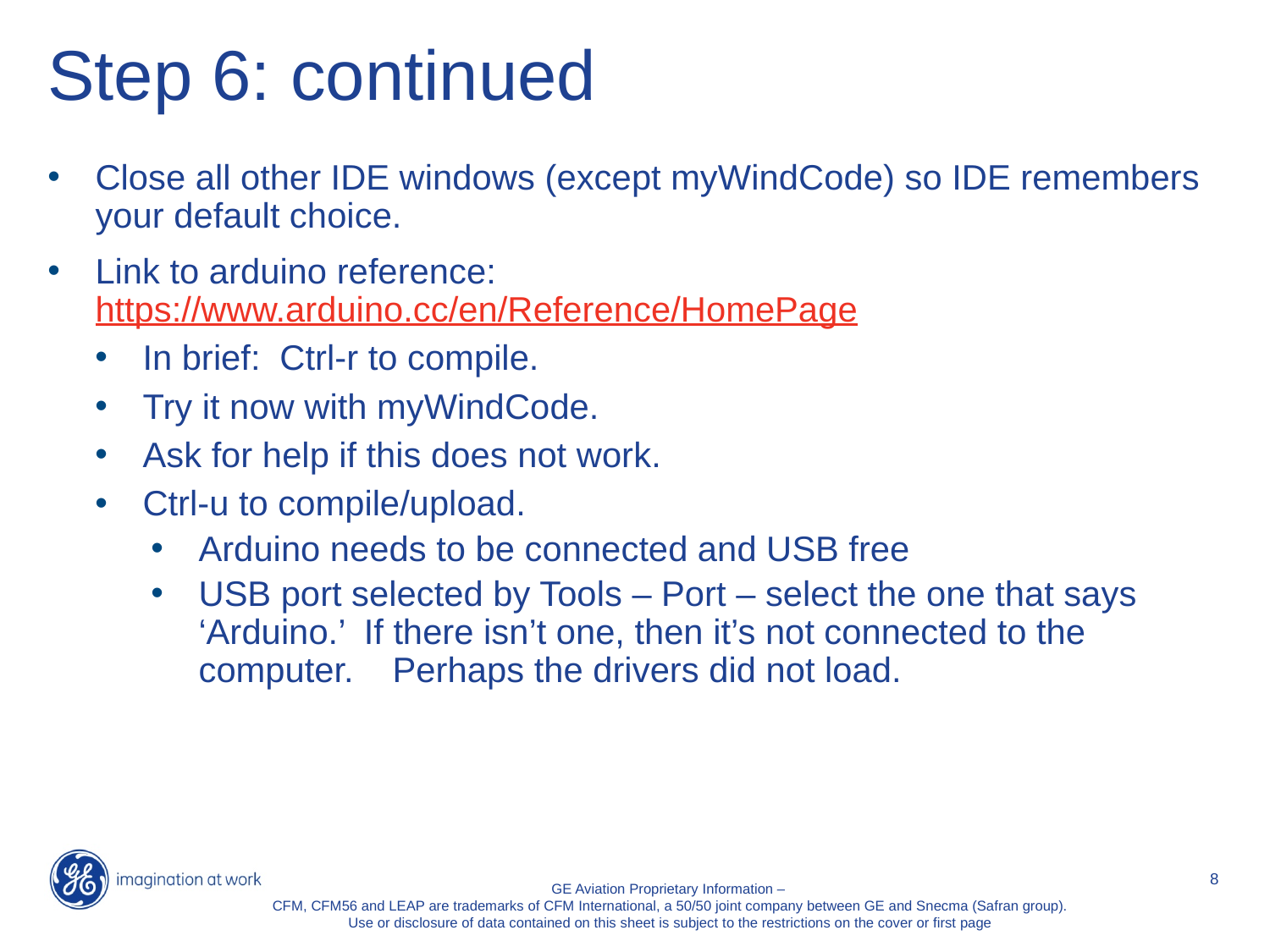

# Step 6: continued
Close all other IDE windows (except myWindCode) so IDE remembers your default choice.
Link to arduino reference: https://www.arduino.cc/en/Reference/HomePage
In brief:  Ctrl-r to compile.
Try it now with myWindCode.
Ask for help if this does not work.
Ctrl-u to compile/upload.
Arduino needs to be connected and USB free
USB port selected by Tools – Port – select the one that says ‘Arduino.’  If there isn’t one, then it’s not connected to the computer.    Perhaps the drivers did not load.